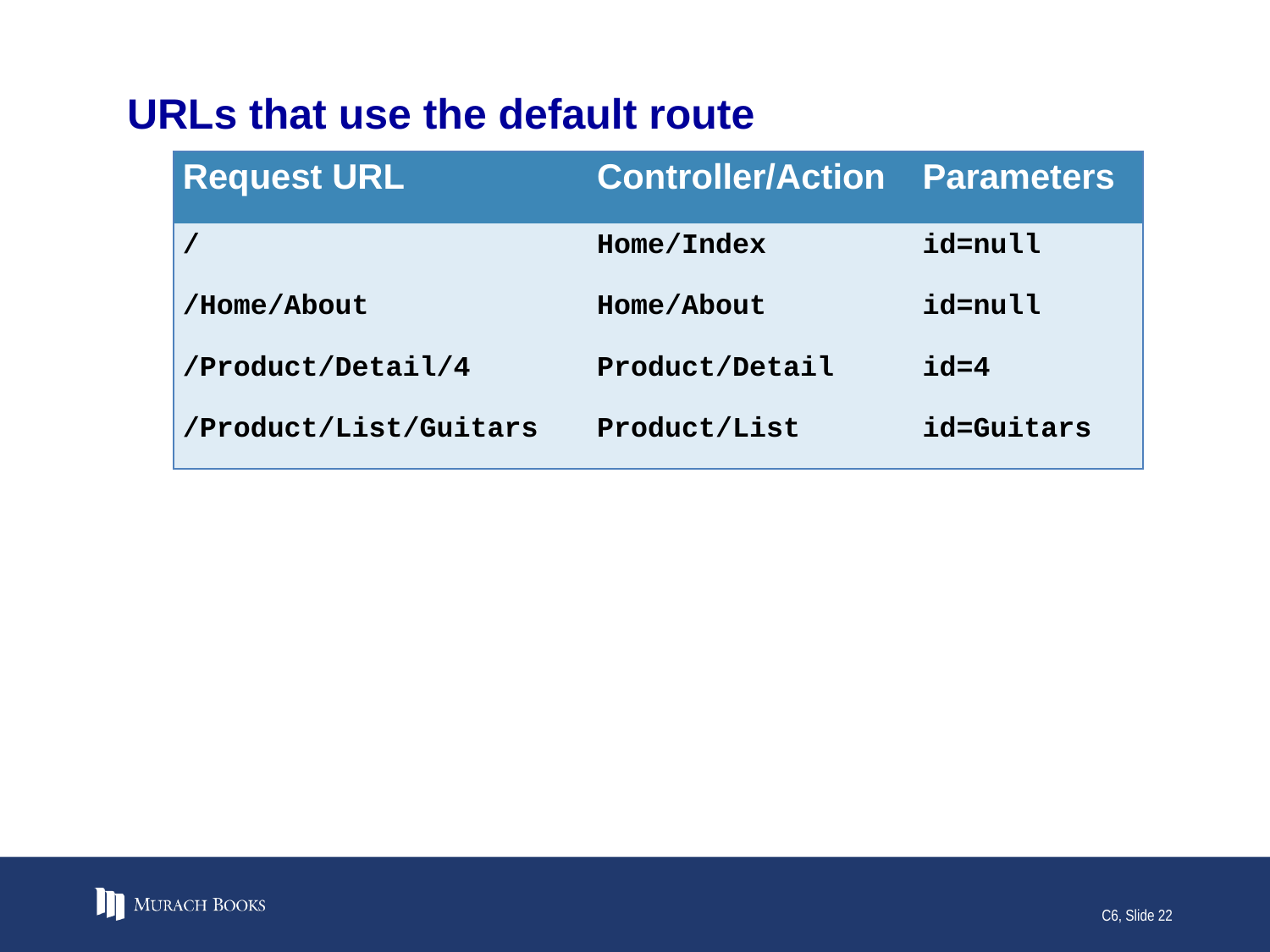

# URLs that use the default route
| Request URL | Controller/Action | Parameters |
| --- | --- | --- |
| / | Home/Index | id=null |
| /Home/About | Home/About | id=null |
| /Product/Detail/4 | Product/Detail | id=4 |
| /Product/List/Guitars | Product/List | id=Guitars |

C6, Slide 22